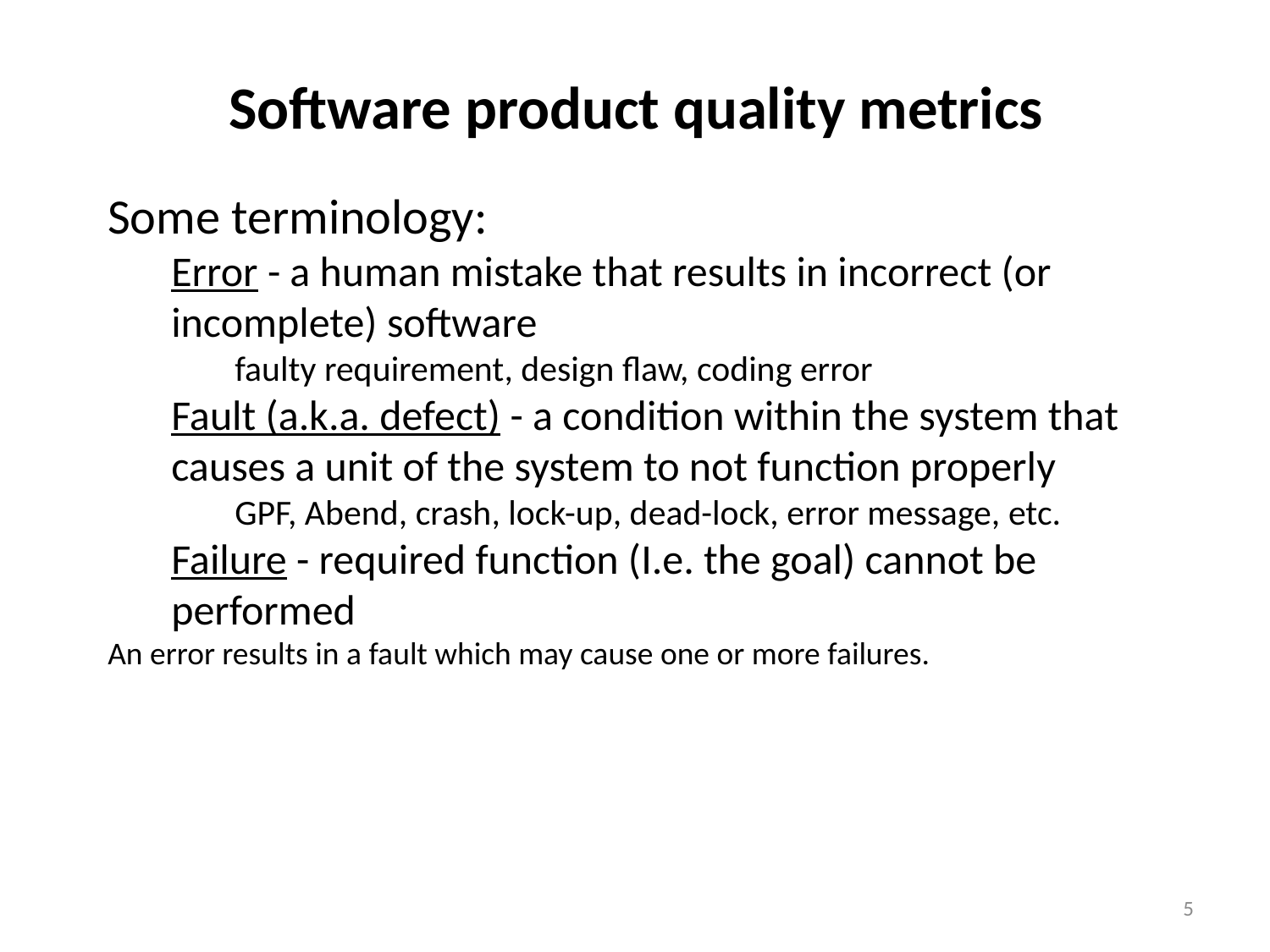

# Software product quality metrics
Some terminology:
Error - a human mistake that results in incorrect (or incomplete) software
faulty requirement, design flaw, coding error
Fault (a.k.a. defect) - a condition within the system that causes a unit of the system to not function properly
GPF, Abend, crash, lock-up, dead-lock, error message, etc.
Failure - required function (I.e. the goal) cannot be performed
An error results in a fault which may cause one or more failures.

5